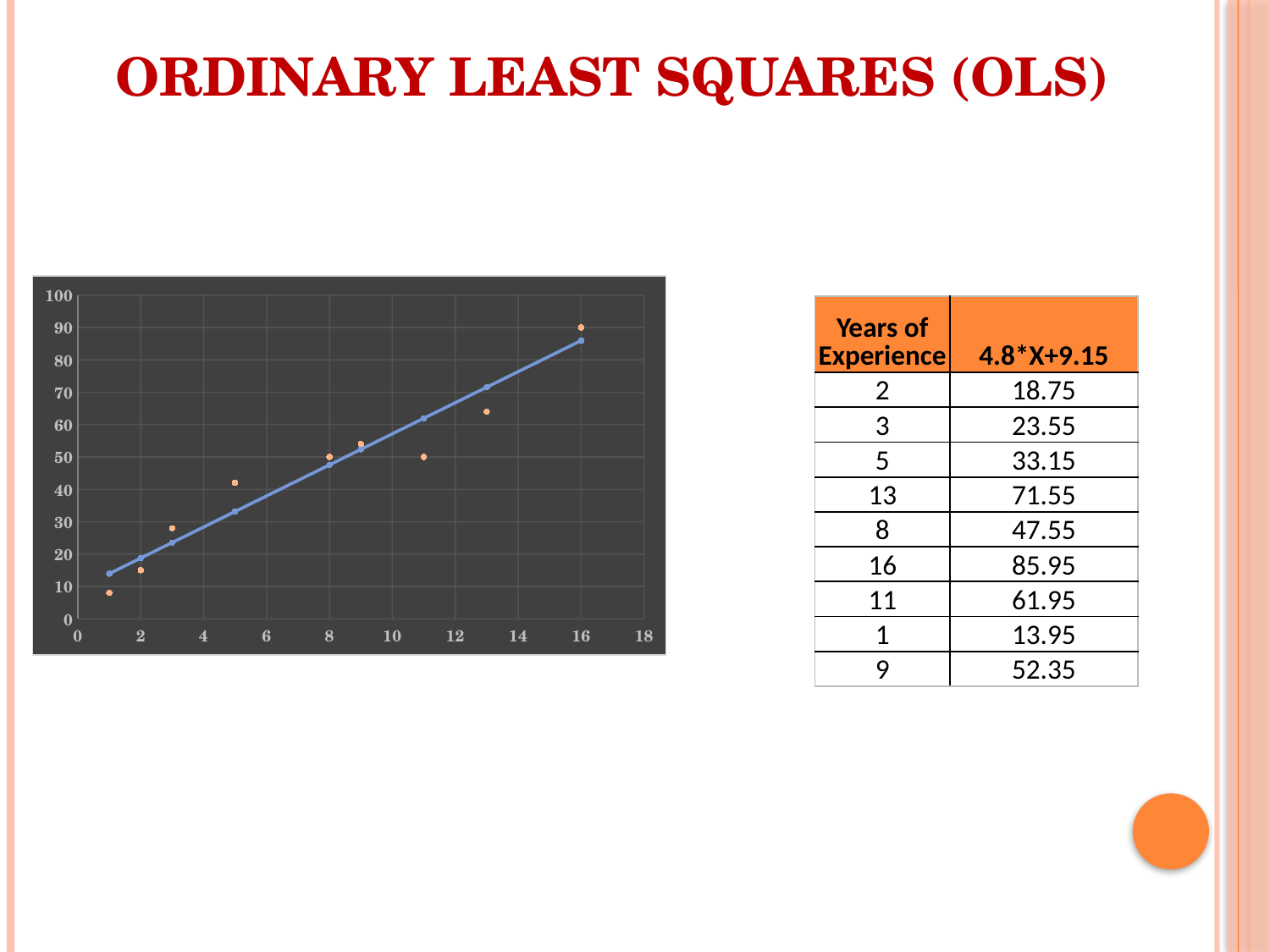

Ordinary Least Squares (OLS)

### Chart

| Category | Salary | 4.8*P1+9.15 |
|---|---|---|
| Years of Experience | 4.8\*X+9.15 |
| --- | --- |
| 2 | 18.75 |
| 3 | 23.55 |
| 5 | 33.15 |
| 13 | 71.55 |
| 8 | 47.55 |
| 16 | 85.95 |
| 11 | 61.95 |
| 1 | 13.95 |
| 9 | 52.35 |